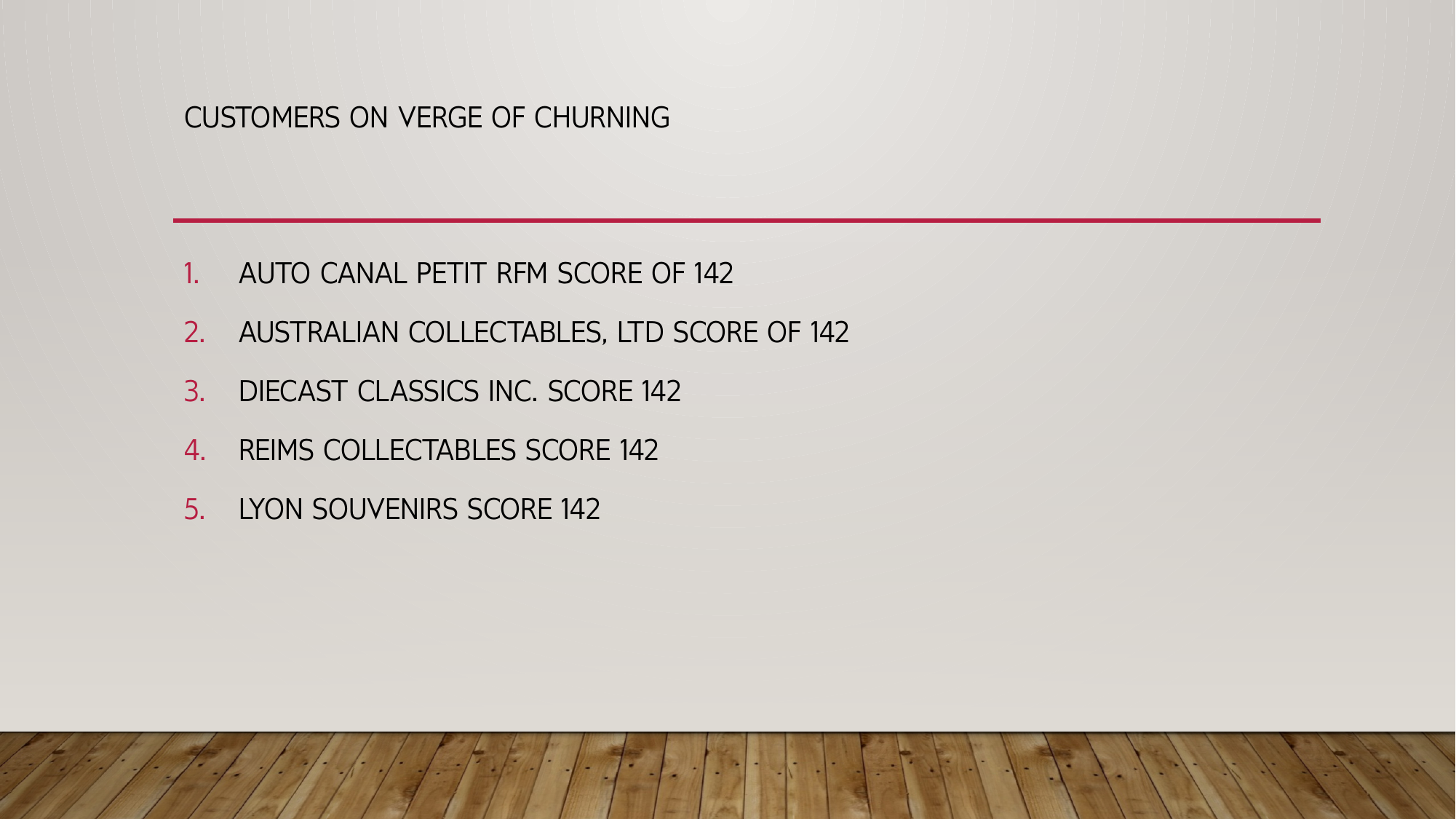

# Customers on verge of churning
Auto Canal Petit RFM score of 142
Australian Collectables, Ltd score of 142
Diecast Classics Inc. score 142
Reims Collectables score 142
Lyon Souvenirs score 142